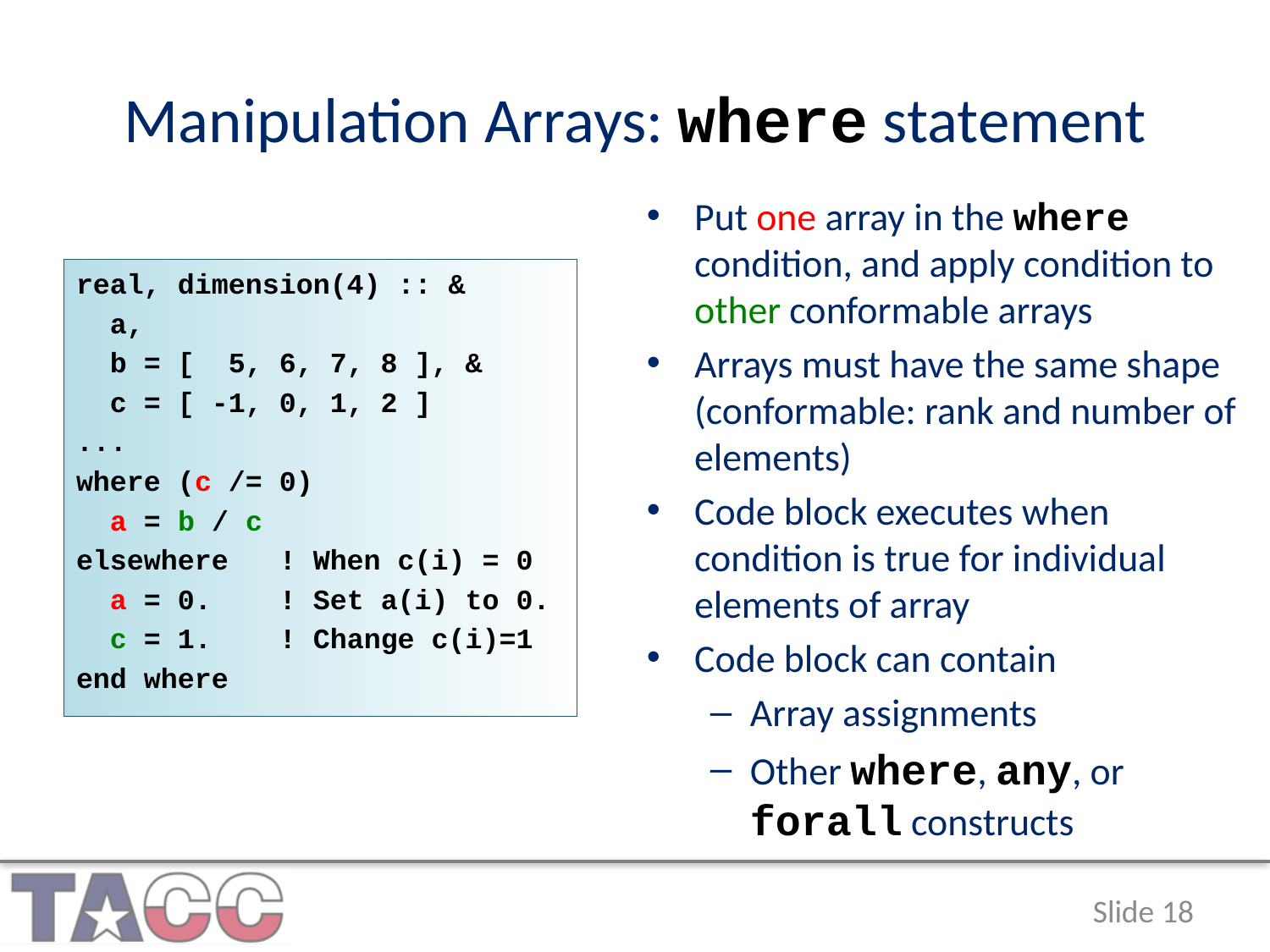

# Manipulation Arrays: where statement
Put one array in the where condition, and apply condition to other conformable arrays
Arrays must have the same shape (conformable: rank and number of elements)
Code block executes when condition is true for individual elements of array
Code block can contain
Array assignments
Other where, any, or forall constructs
real, dimension(4) :: &
  a,
  b = [  5, 6, 7, 8 ], &
  c = [ -1, 0, 1, 2 ]
...
where (c /= 0)
  a = b / c
elsewhere   ! When c(i) = 0
  a = 0.    ! Set a(i) to 0.
  c = 1.    ! Change c(i)=1
end where